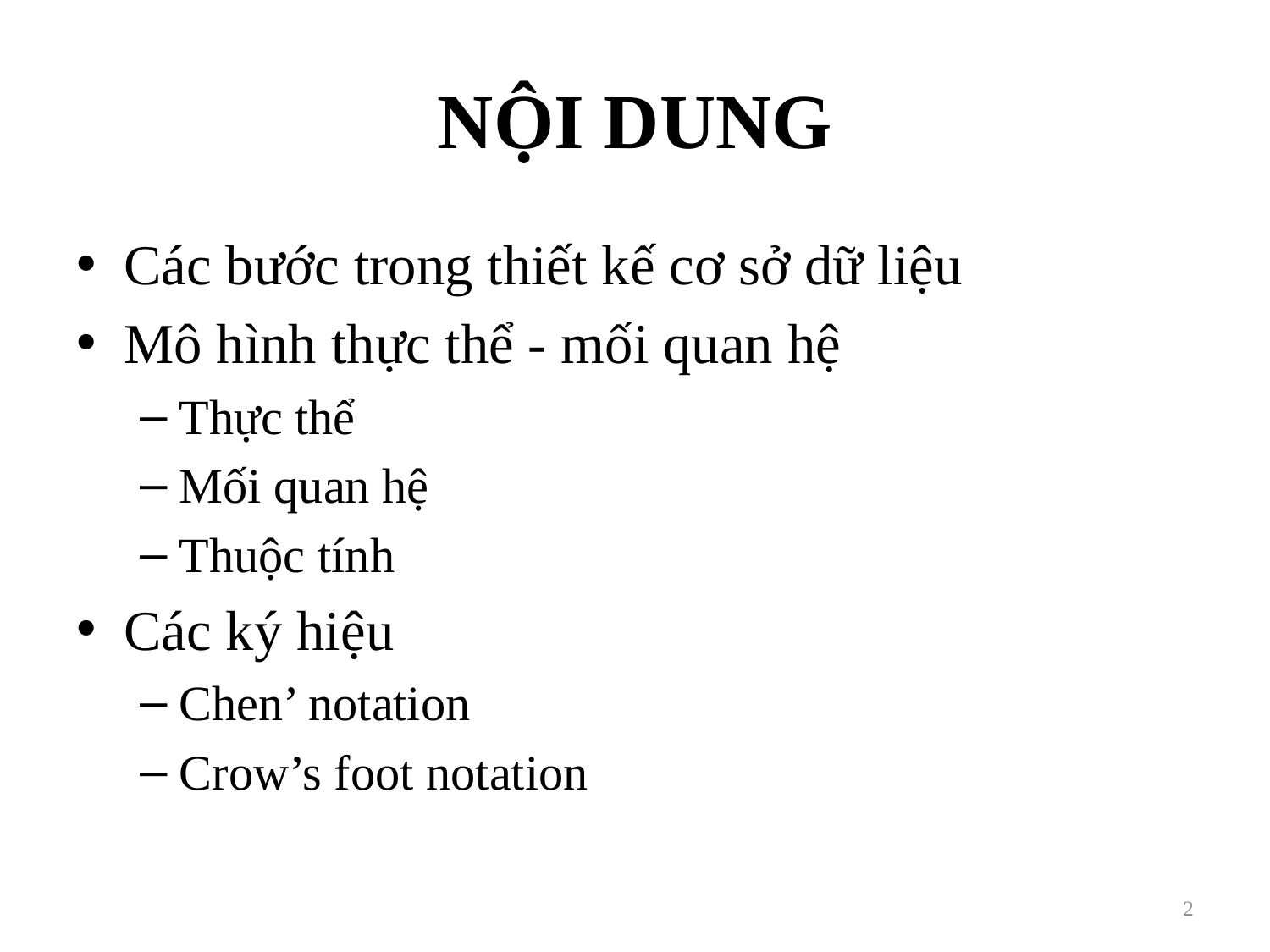

# NỘI DUNG
Các bước trong thiết kế cơ sở dữ liệu
Mô hình thực thể - mối quan hệ
Thực thể
Mối quan hệ
Thuộc tính
Các ký hiệu
Chen’ notation
Crow’s foot notation
2